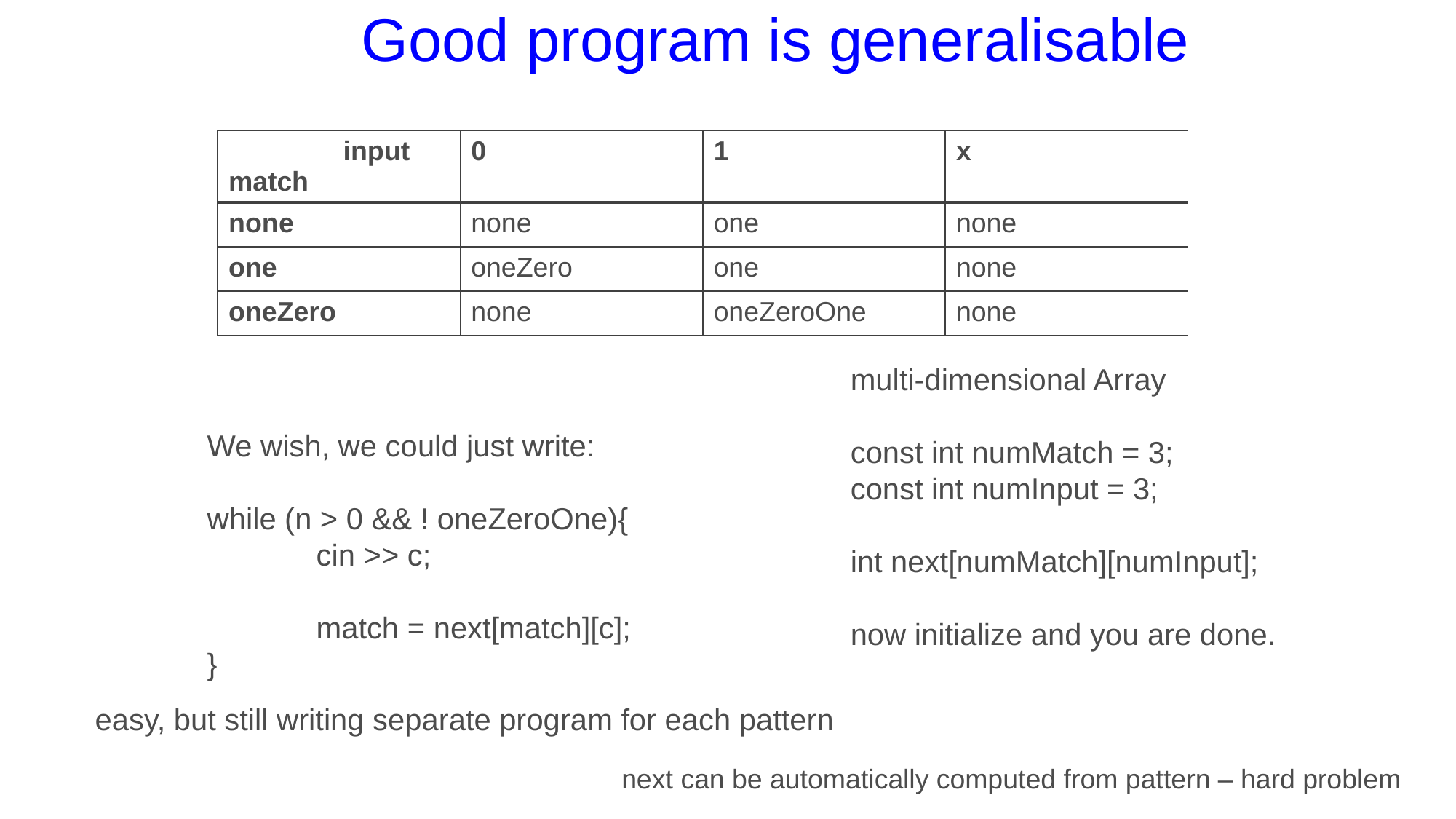

# Good program is generalisable
| input match | 0 | 1 | x |
| --- | --- | --- | --- |
| none | none | one | none |
| one | oneZero | one | none |
| oneZero | none | oneZeroOne | none |
multi-dimensional Array

const int numMatch = 3;
const int numInput = 3;

int next[numMatch][numInput];

now initialize and you are done.
We wish, we could just write:

while (n > 0 && ! oneZeroOne){
	cin >> c;

	match = next[match][c];
}

easy, but still writing separate program for each pattern
next can be automatically computed from pattern – hard problem